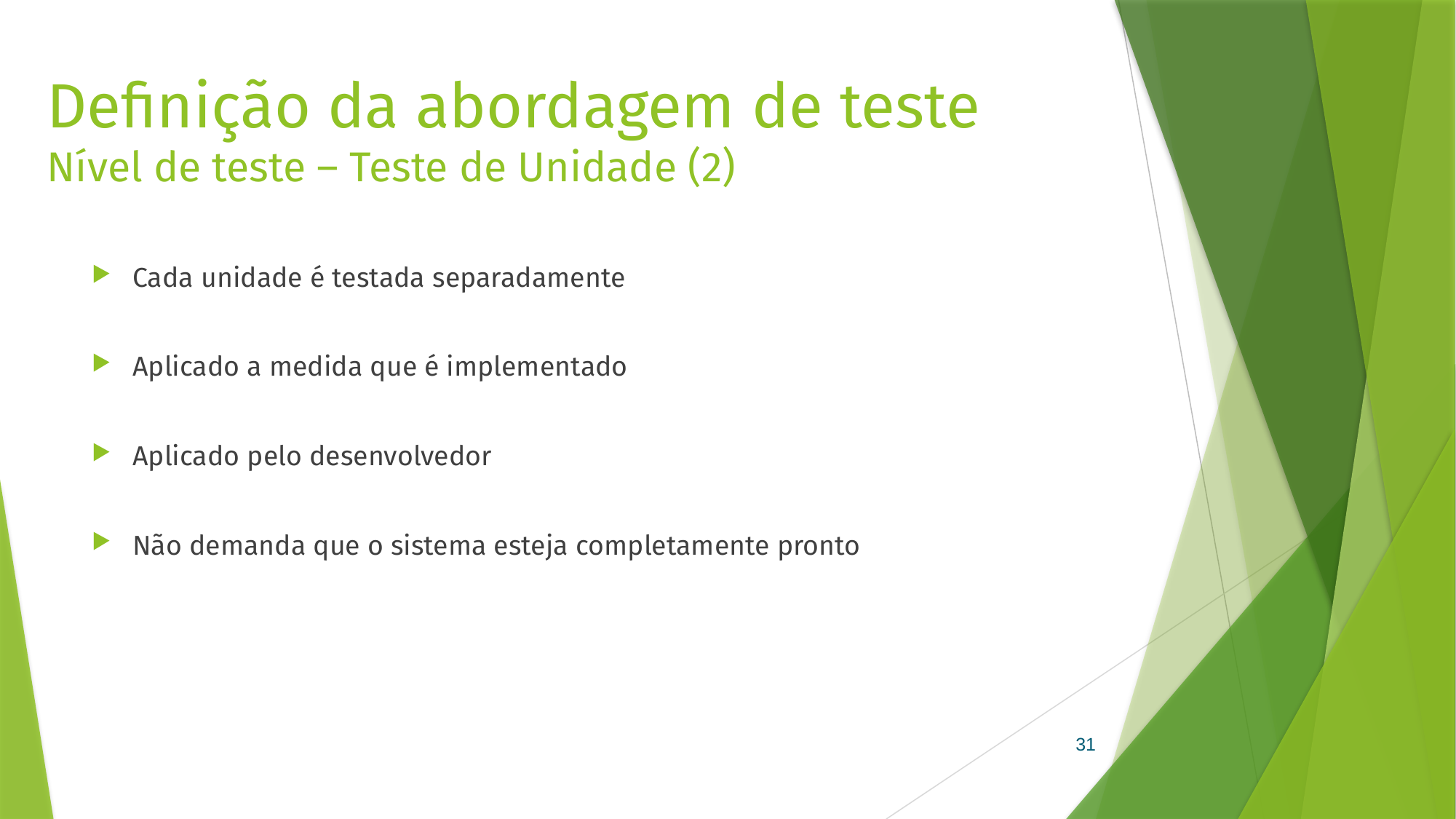

# Definição da abordagem de teste Nível de teste – Teste de Unidade (2)
Cada unidade é testada separadamente

Aplicado a medida que é implementado

Aplicado pelo desenvolvedor

Não demanda que o sistema esteja completamente pronto
31